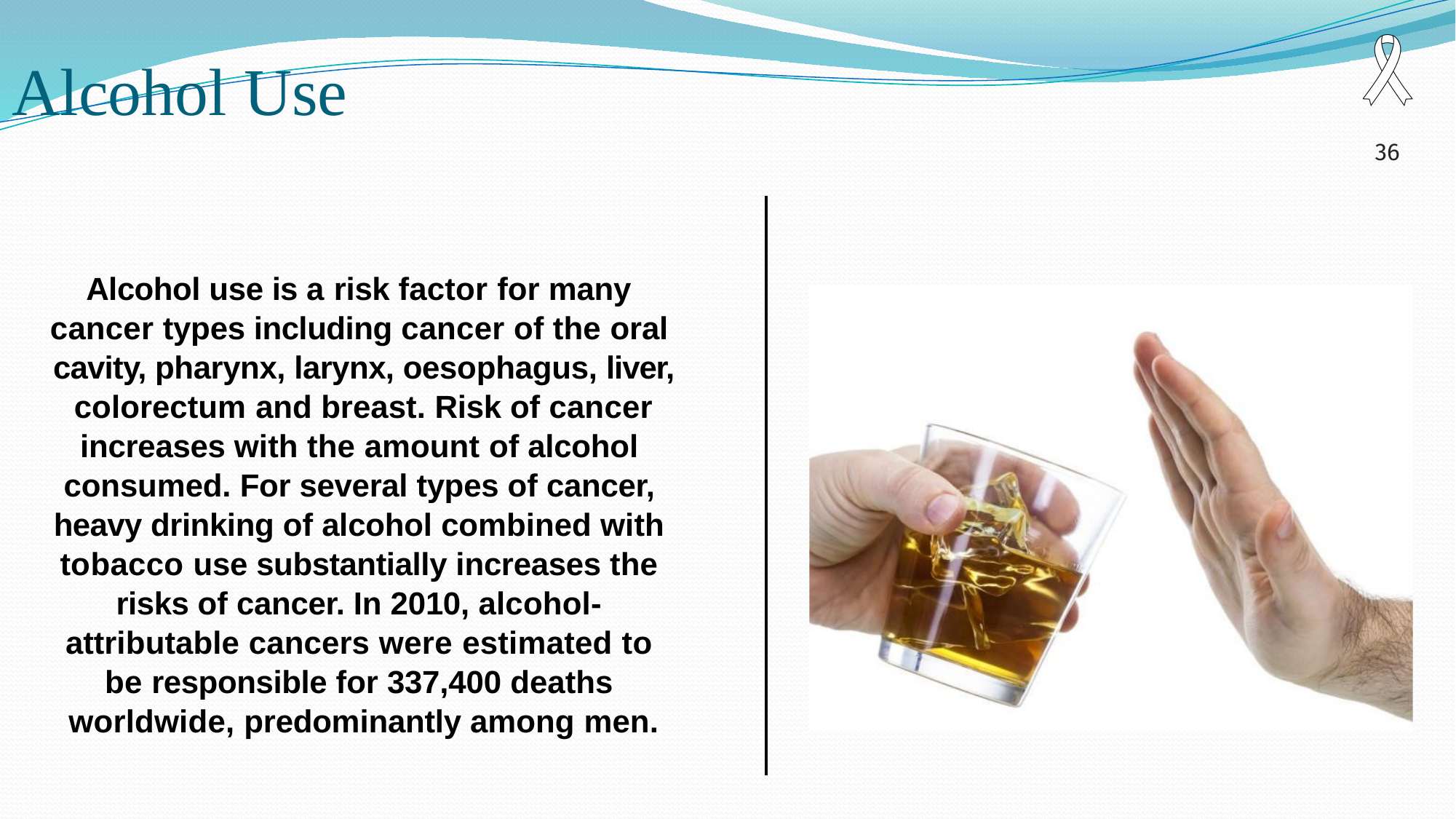

# Alcohol Use
36

Alcohol use is a risk factor for many  cancer types including cancer of the oral  cavity, pharynx, larynx, oesophagus, liver,  colorectum and breast. Risk of cancer  increases with the amount of alcohol  consumed. For several types of cancer,  heavy drinking of alcohol combined with  tobacco use substantially increases the  risks of cancer. In 2010, alcohol-  attributable cancers were estimated to  be responsible for 337,400 deaths  worldwide, predominantly among men.